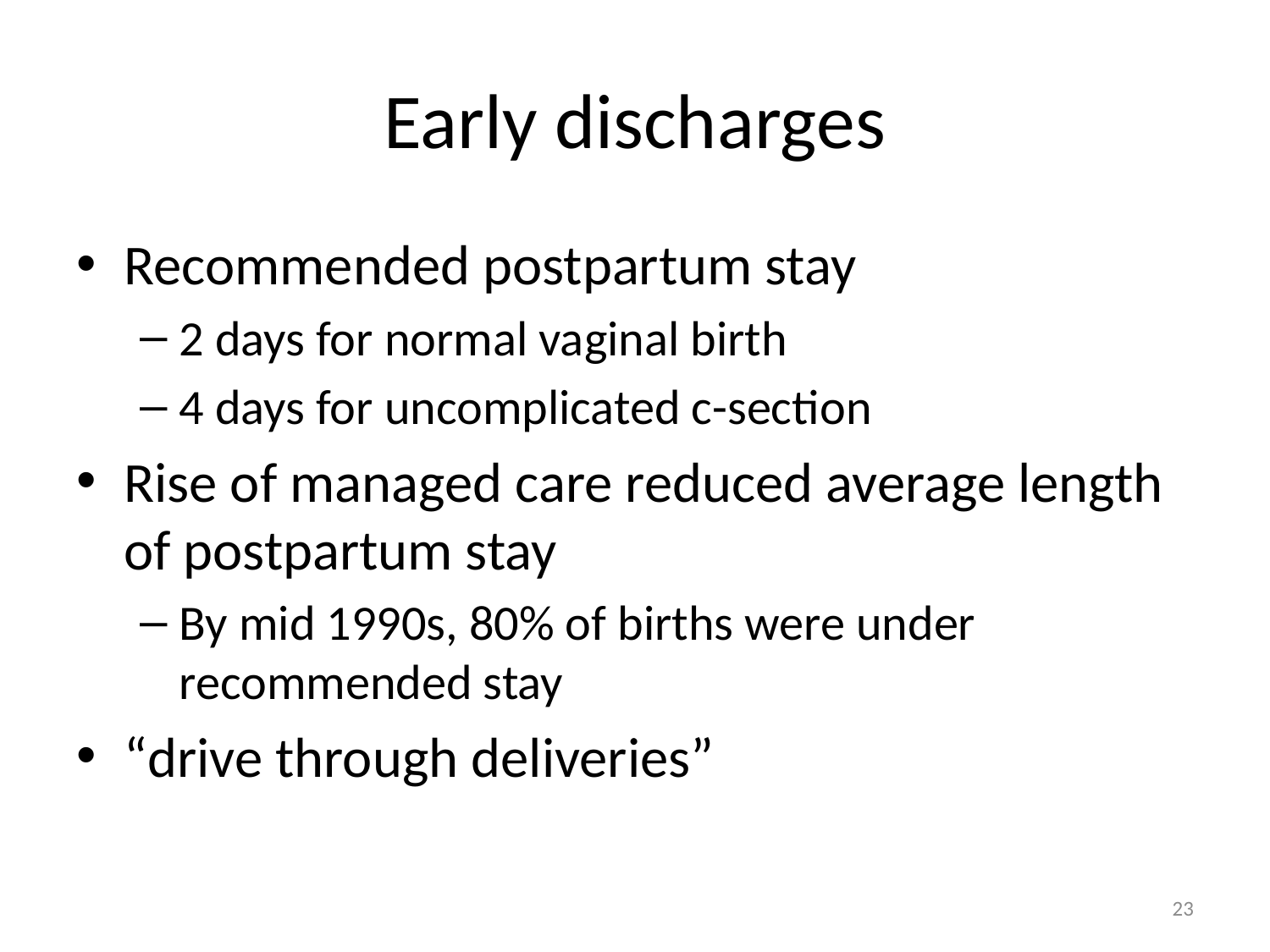

# Early discharges
Recommended postpartum stay
2 days for normal vaginal birth
4 days for uncomplicated c-section
Rise of managed care reduced average length of postpartum stay
By mid 1990s, 80% of births were under recommended stay
“drive through deliveries”

23